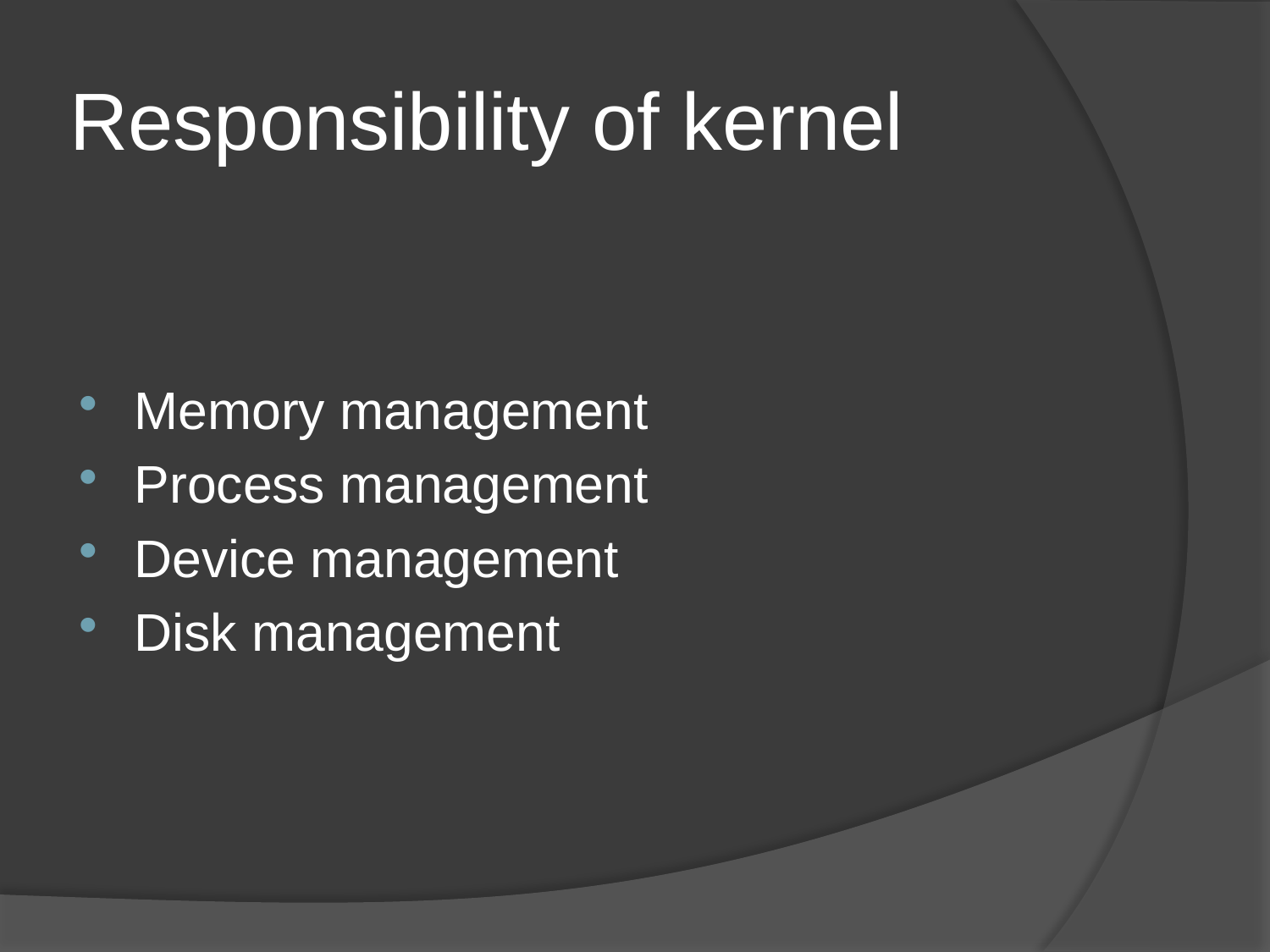

# Responsibility of kernel

Memory management
Process management
Device management
Disk management